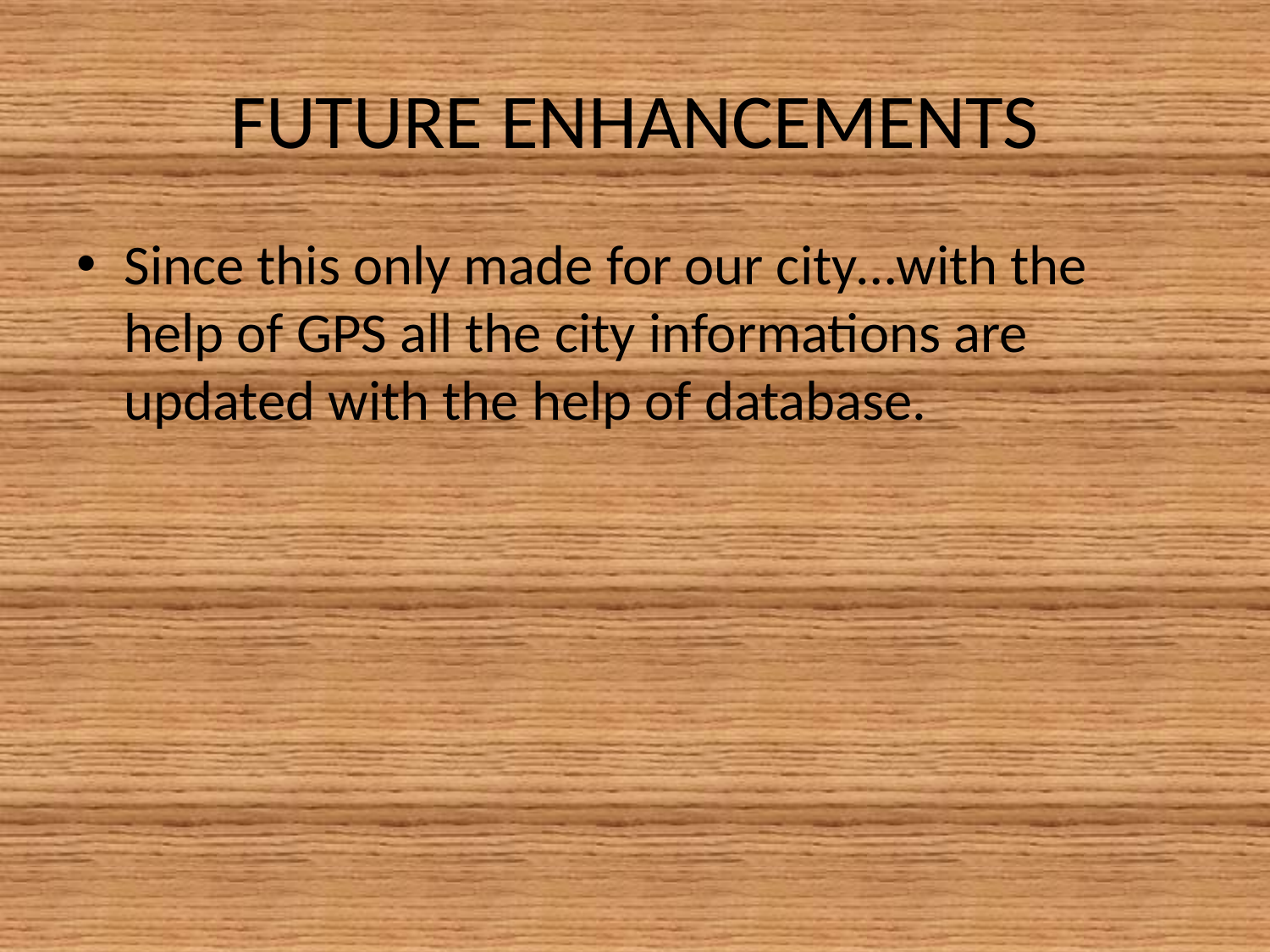

# FUTURE ENHANCEMENTS
Since this only made for our city…with the help of GPS all the city informations are updated with the help of database.